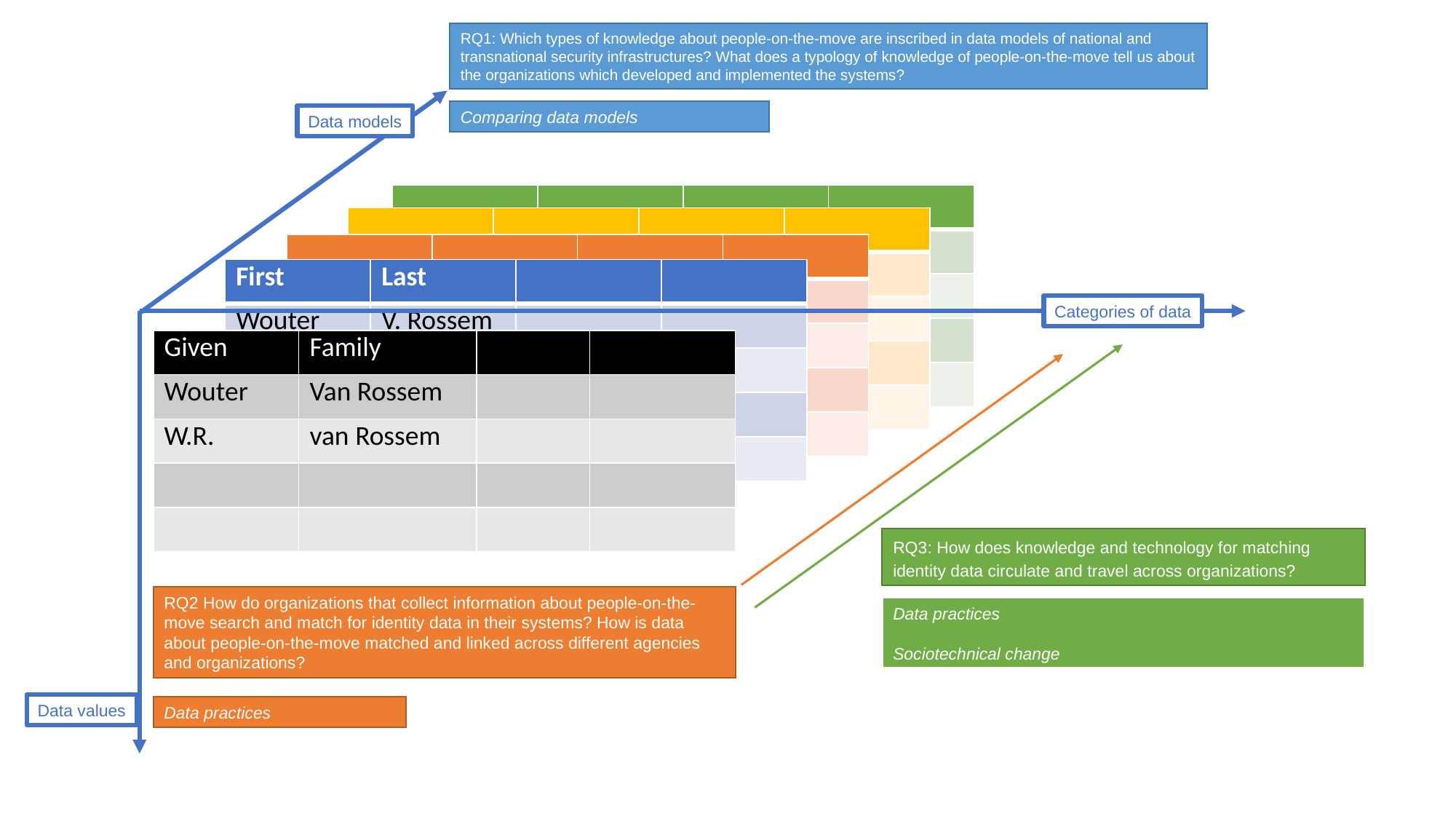

RQ1: Which types of knowledge about people-on-the-move are inscribed in data models of national and transnational security infrastructures? What does a typology of knowledge of people-on-the-move tell us about the organizations which developed and implemented the systems?
Comparing data models
Data models
|  |  |  |  |
| --- | --- | --- | --- |
|  |  |  |  |
|  |  |  |  |
|  |  |  |  |
|  |  |  |  |
|  |  |  |  |
| --- | --- | --- | --- |
|  |  |  |  |
|  |  |  |  |
|  |  |  |  |
|  |  |  |  |
|  |  |  |  |
| --- | --- | --- | --- |
|  |  |  |  |
|  |  |  |  |
|  |  |  |  |
|  |  |  |  |
| First | Last |  |  |
| --- | --- | --- | --- |
| Wouter | V. Rossem |  |  |
|  |  |  |  |
|  |  |  |  |
|  |  |  |  |
Categories of data
| Given | Family |  |  |
| --- | --- | --- | --- |
| Wouter | Van Rossem |  |  |
| W.R. | van Rossem |  |  |
|  |  |  |  |
|  |  |  |  |
RQ3: How does knowledge and technology for matching identity data circulate and travel across organizations?
RQ2 How do organizations that collect information about people-on-the-move search and match for identity data in their systems? How is data about people-on-the-move matched and linked across different agencies and organizations?
Data practices

Sociotechnical change
Data values
Data practices